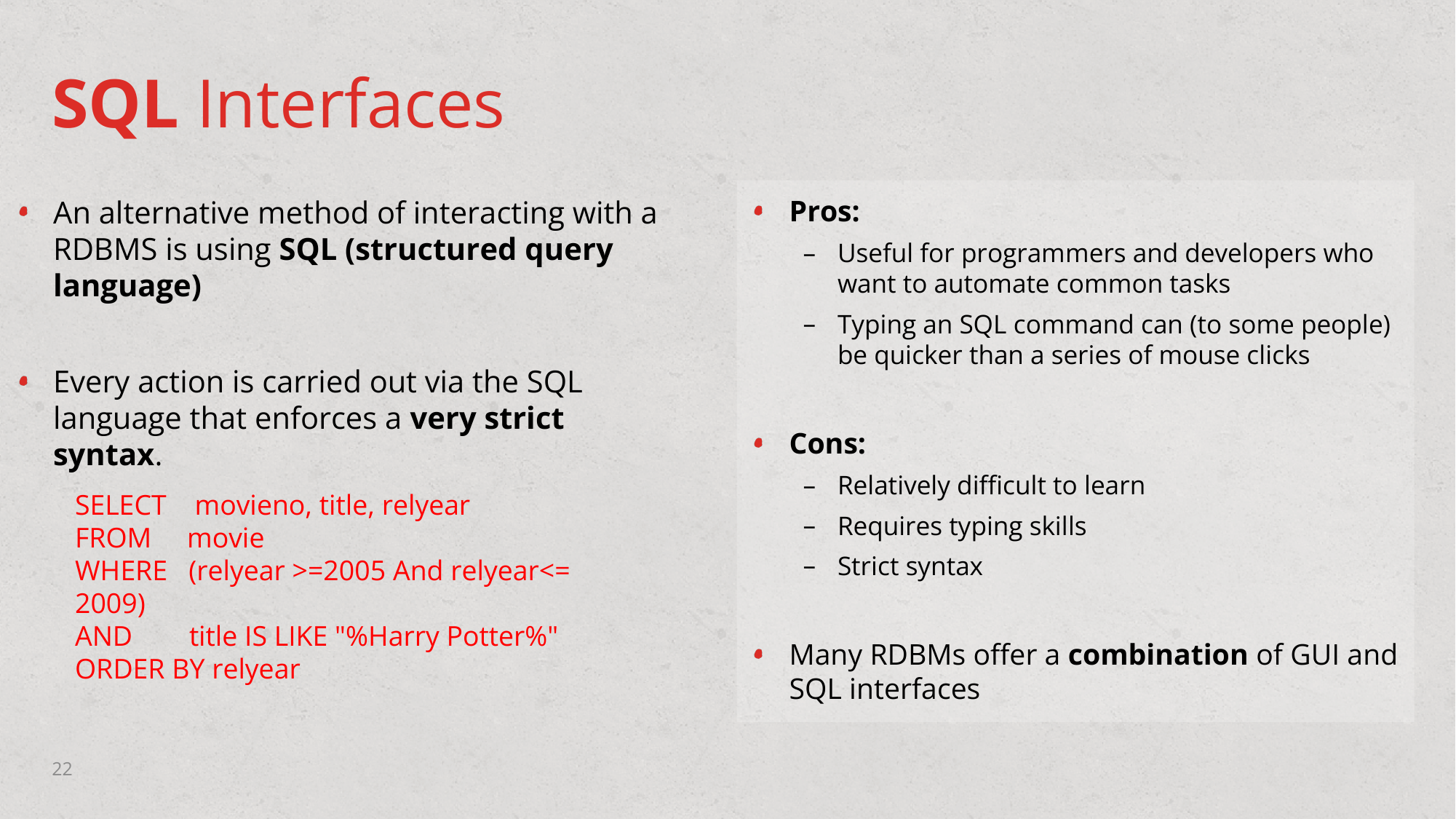

# SQL Interfaces
An alternative method of interacting with a RDBMS is using SQL (structured query language)

Every action is carried out via the SQL language that enforces a very strict syntax.

Pros:
Useful for programmers and developers who want to automate common tasks
Typing an SQL command can (to some people) be quicker than a series of mouse clicks

Cons:
Relatively difficult to learn
Requires typing skills
Strict syntax

Many RDBMs offer a combination of GUI and SQL interfaces

SELECT    movieno, title, relyear
FROM     movie
WHERE   (relyear >=2005 And relyear<= 2009)
AND        title IS LIKE "%Harry Potter%"
ORDER BY relyear
22